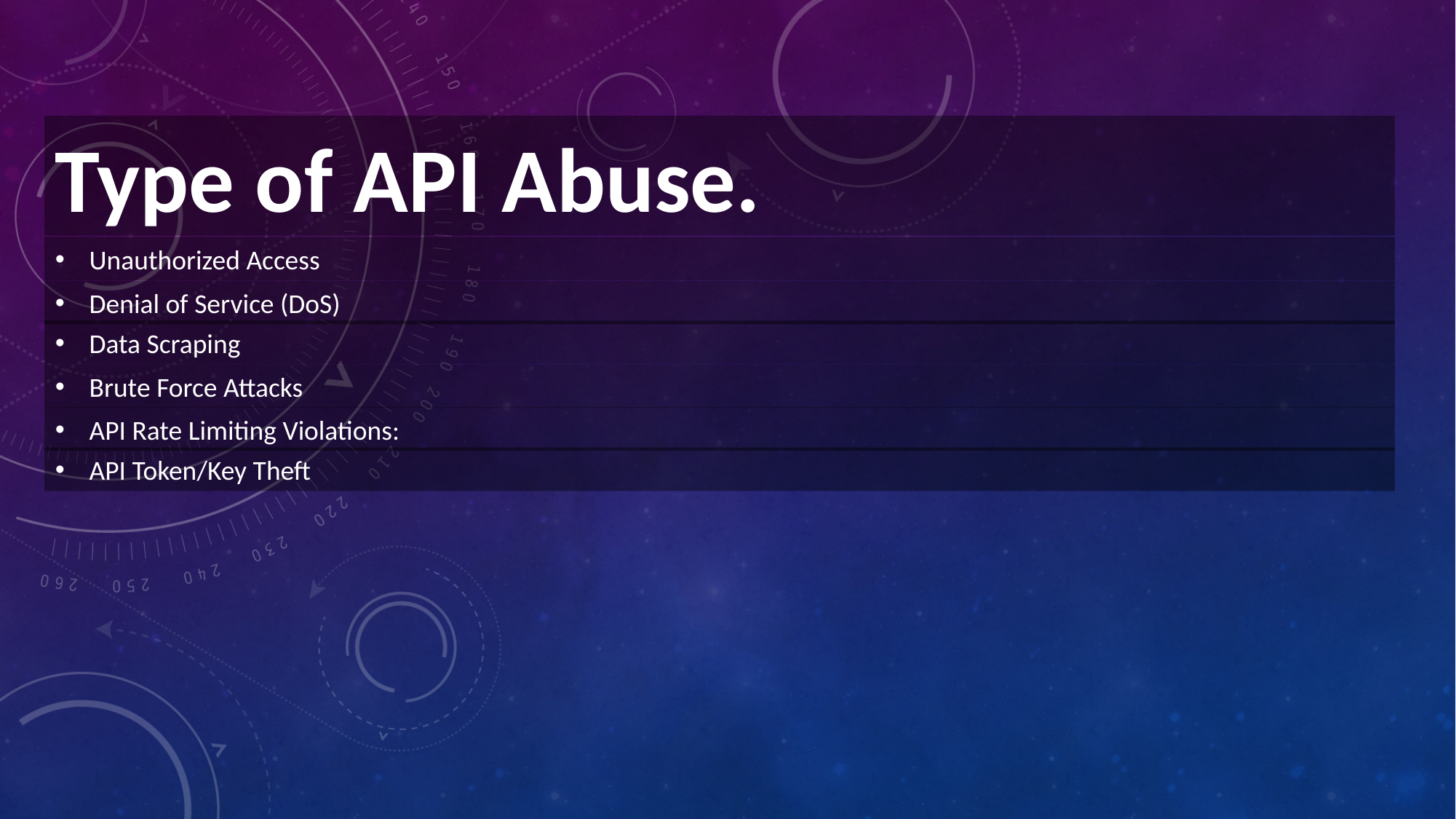

Type of API Abuse.
Unauthorized Access
Denial of Service (DoS)
Data Scraping
Brute Force Attacks
API Rate Limiting Violations:
API Token/Key Theft